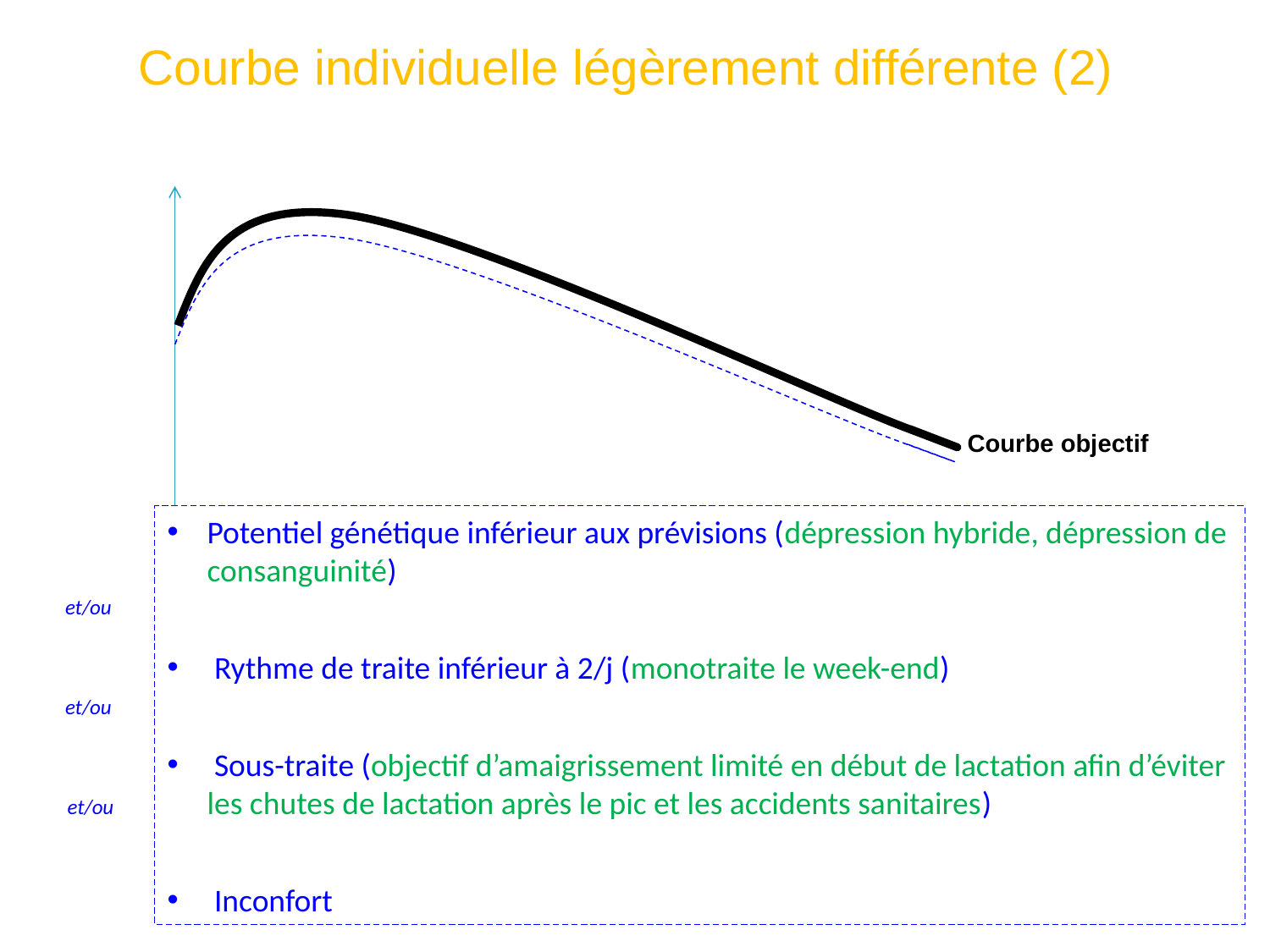

# Courbe individuelle légèrement différente (2)

60j
300j

Courbe objectif
Potentiel génétique inférieur aux prévisions (dépression hybride, dépression de consanguinité)

 Rythme de traite inférieur à 2/j (monotraite le week-end)

 Sous-traite (objectif d’amaigrissement limité en début de lactation afin d’éviter les chutes de lactation après le pic et les accidents sanitaires)

 Inconfort
et/ou
et/ou
et/ou